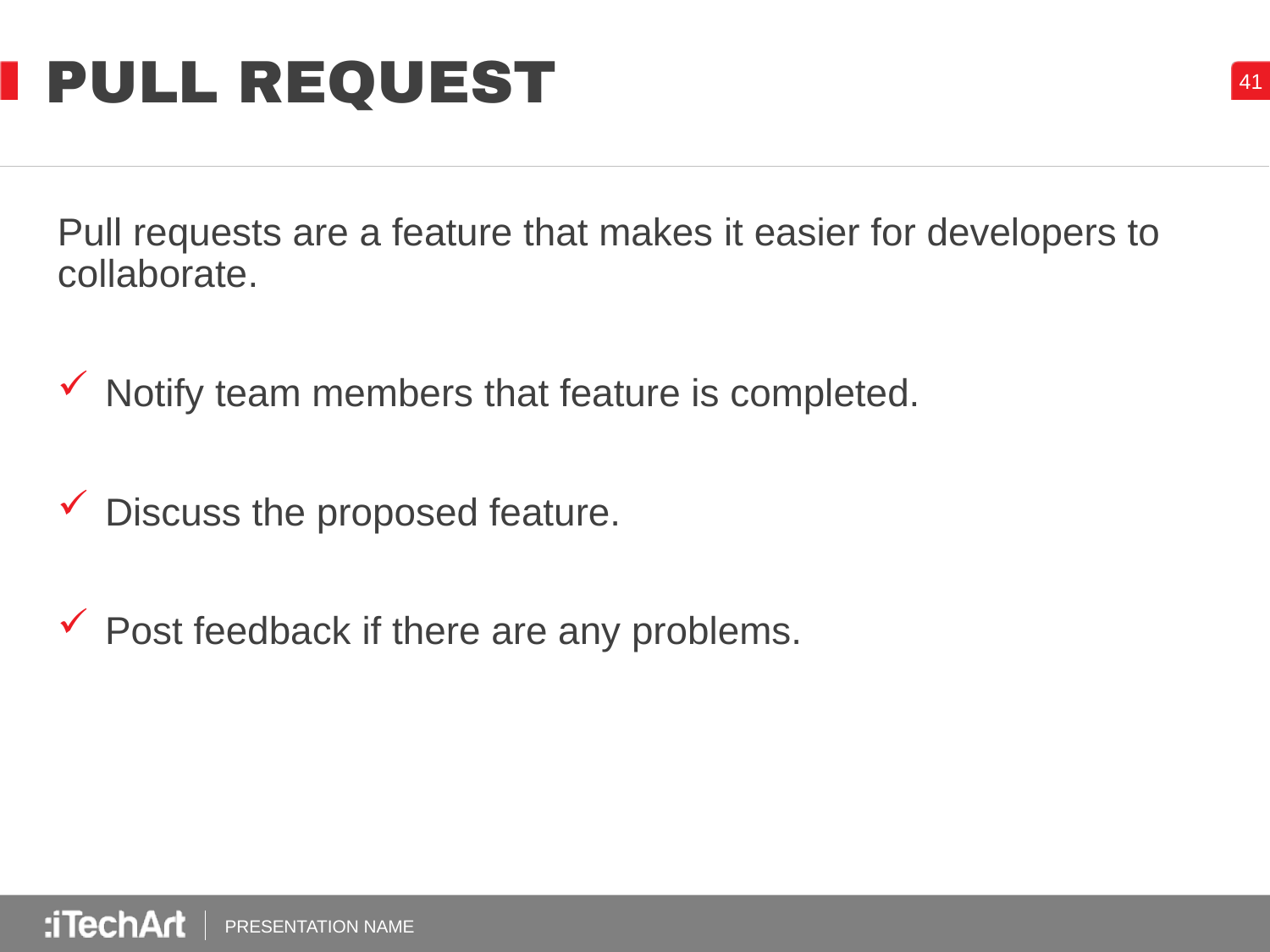

# Pull Request
Pull requests are a feature that makes it easier for developers to collaborate.

Notify team members that feature is completed.

Discuss the proposed feature.

Post feedback if there are any problems.

PRESENTATION NAME